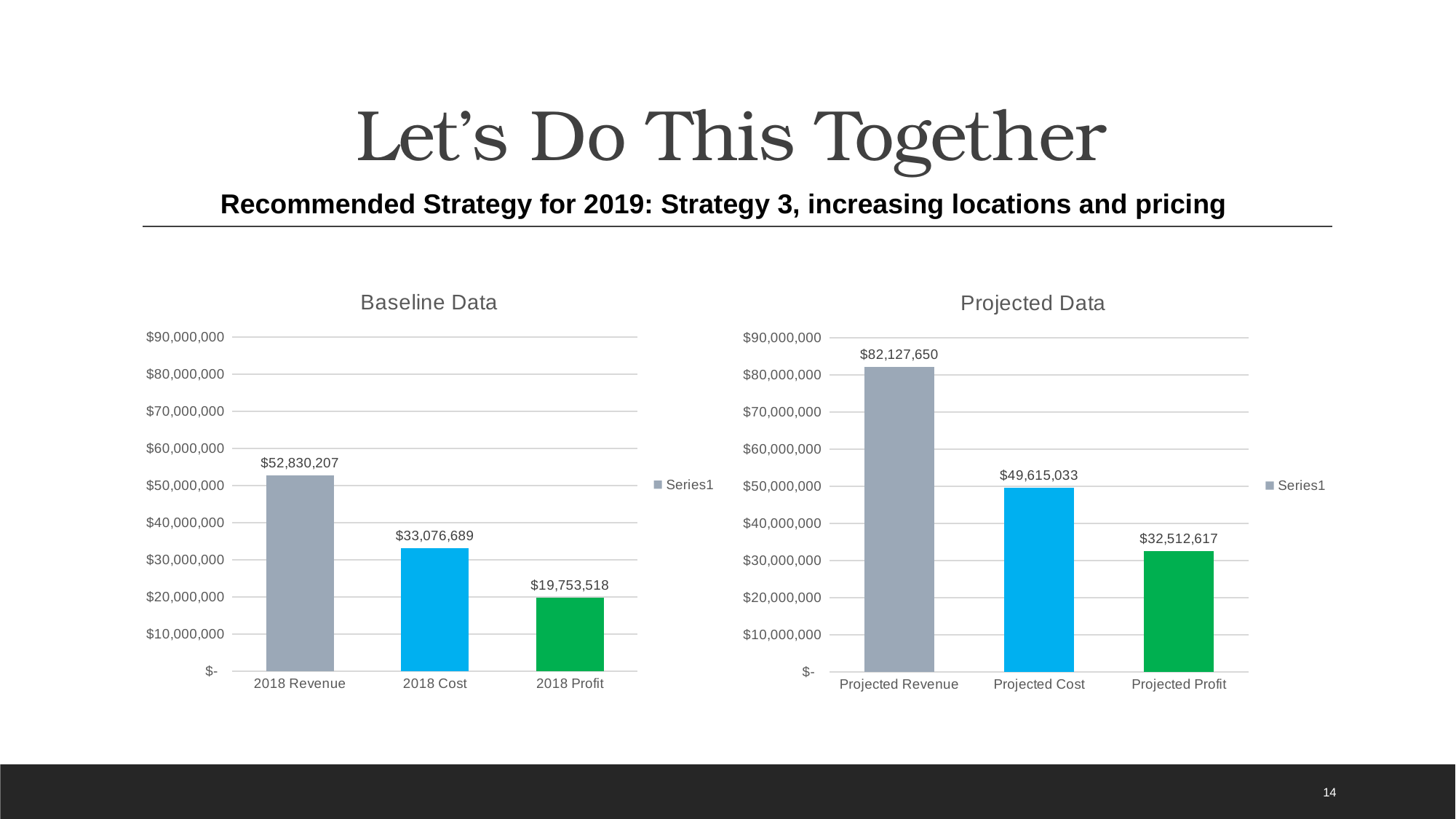

# Let’s Do This Together
Recommended Strategy for 2019: Strategy 3, increasing locations and pricing

### Chart: Baseline Data

| Category |  |
|---|---|
| 2018 Revenue | 52830207.0 |
| 2018 Cost | 33076688.639999997 |
| 2018 Profit | 19753518.360000003 |

### Chart: Projected Data

| Category |  |
|---|---|
| Projected Revenue | 82127649.7294241 |
| Projected Cost | 49615032.95999999 |
| Projected Profit | 32512616.76942411 |
14